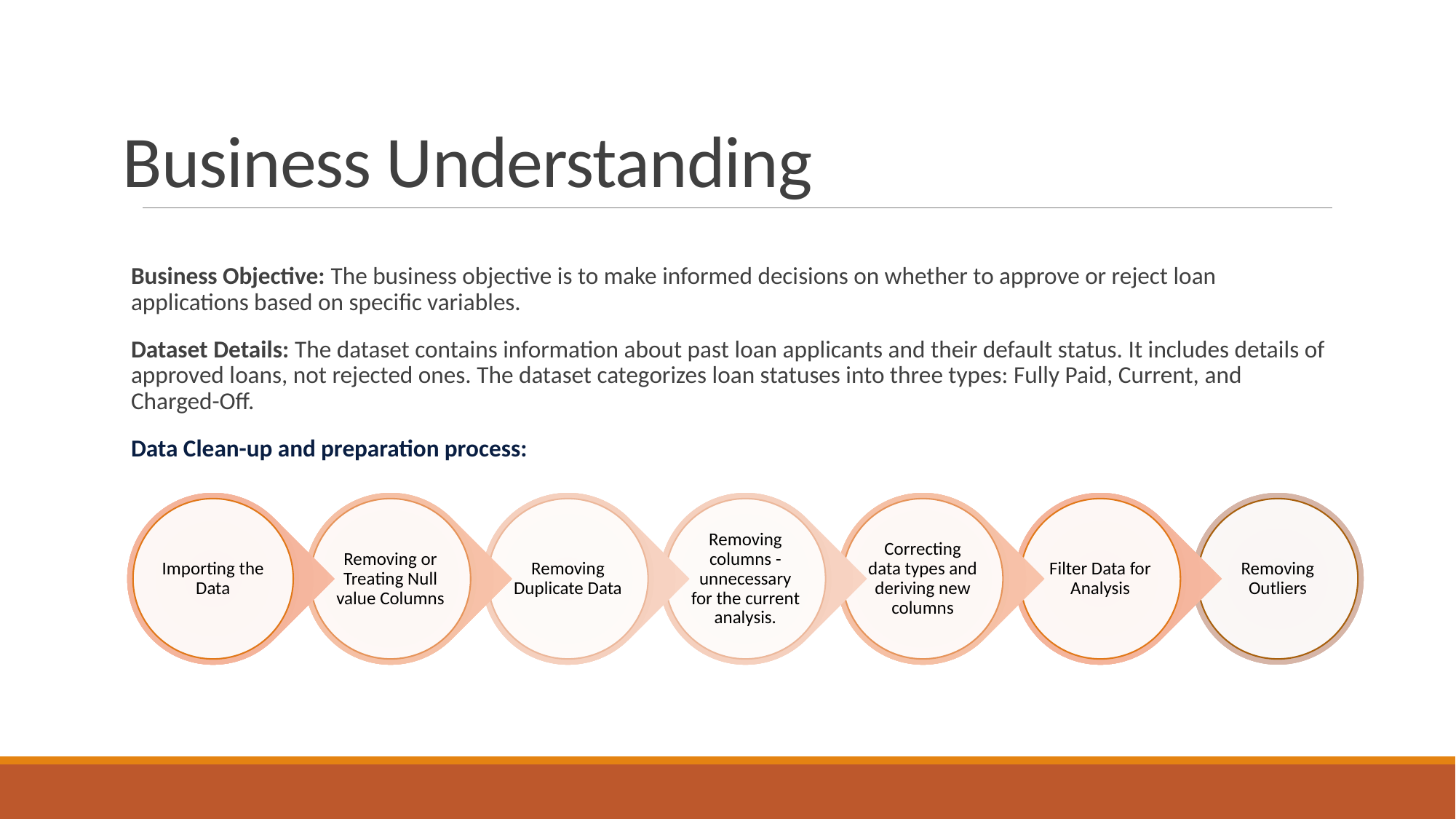

# Business Understanding

Business Objective: The business objective is to make informed decisions on whether to approve or reject loan applications based on specific variables.
Dataset Details: The dataset contains information about past loan applicants and their default status. It includes details of approved loans, not rejected ones. The dataset categorizes loan statuses into three types: Fully Paid, Current, and Charged-Off.
Data Clean-up and preparation process:
Removing Outliers
Filter Data for Analysis
Correcting data types and deriving new columns
Removing columns - unnecessary for the current analysis.
Removing Duplicate Data
Removing or Treating Null value Columns
Importing the Data